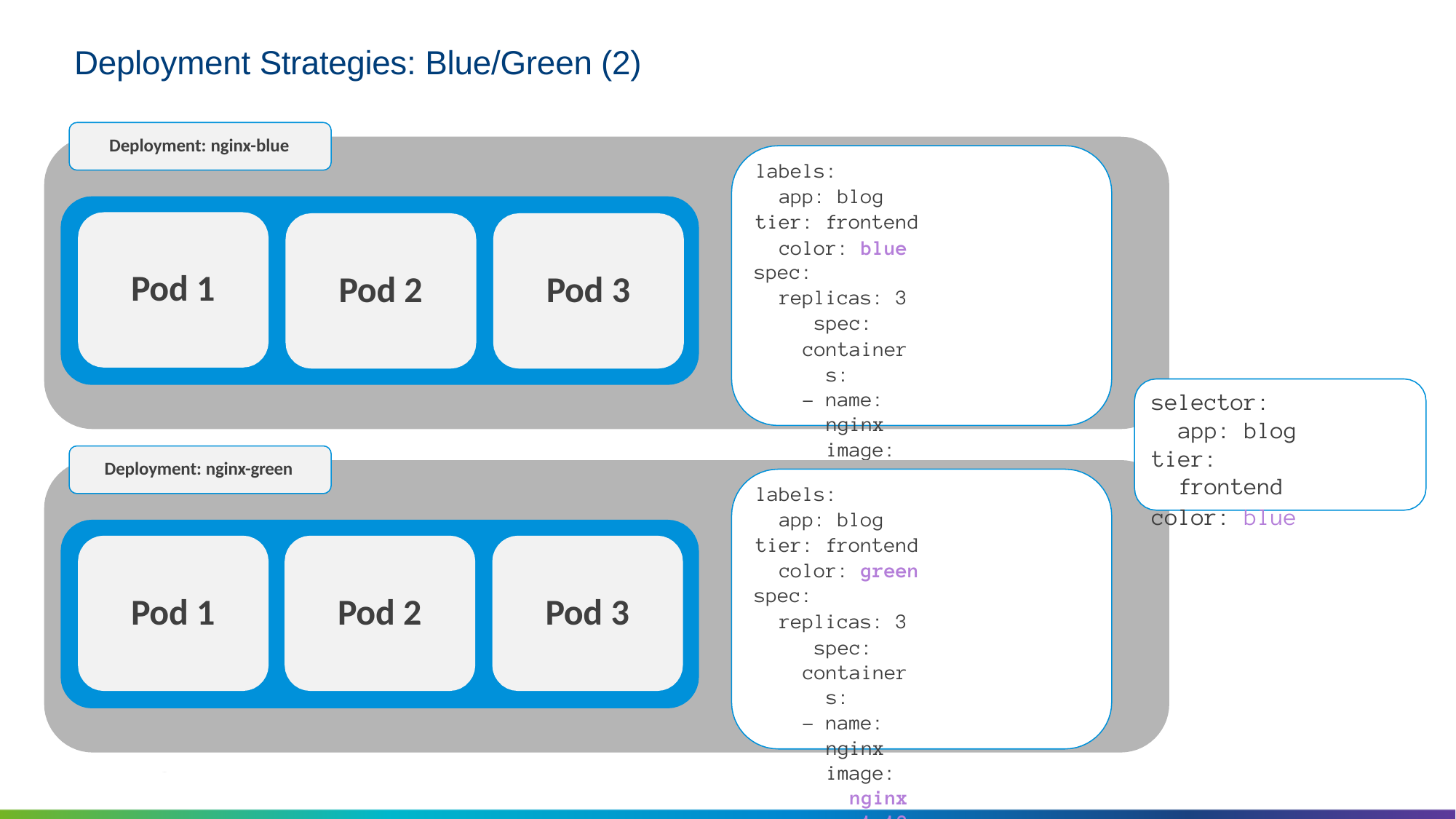

# Deployment Strategies: Blue/Green (2)

Deployment: nginx-blue

labels:  app: blog
tier: frontend  color: blue
spec:
replicas: 3  spec:
containers:
- name: nginx
image: nginx:1.13.1

Pod 1
Pod 2
Pod 3

selector:  app: blog
tier: frontend
color: blue

Deployment: nginx-green

labels:  app: blog
tier: frontend  color: green
spec:
replicas: 3  spec:
containers:
- name: nginx
image: nginx:1.13.2

Pod 1
Pod 2
Pod 3